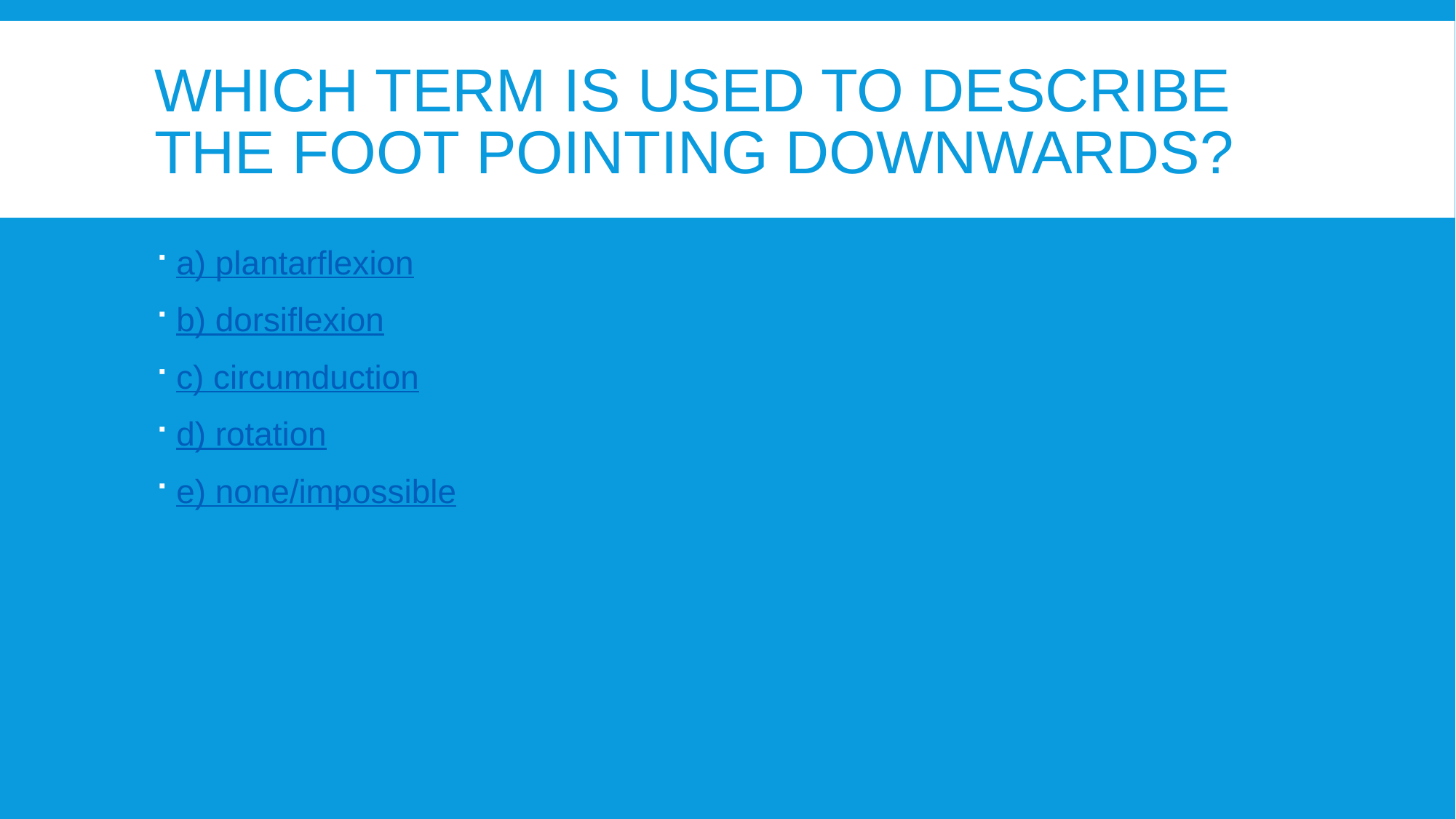

# Which term is used to describe the foot pointing downwards?
a) plantarflexion
b) dorsiflexion
c) circumduction
d) rotation
e) none/impossible